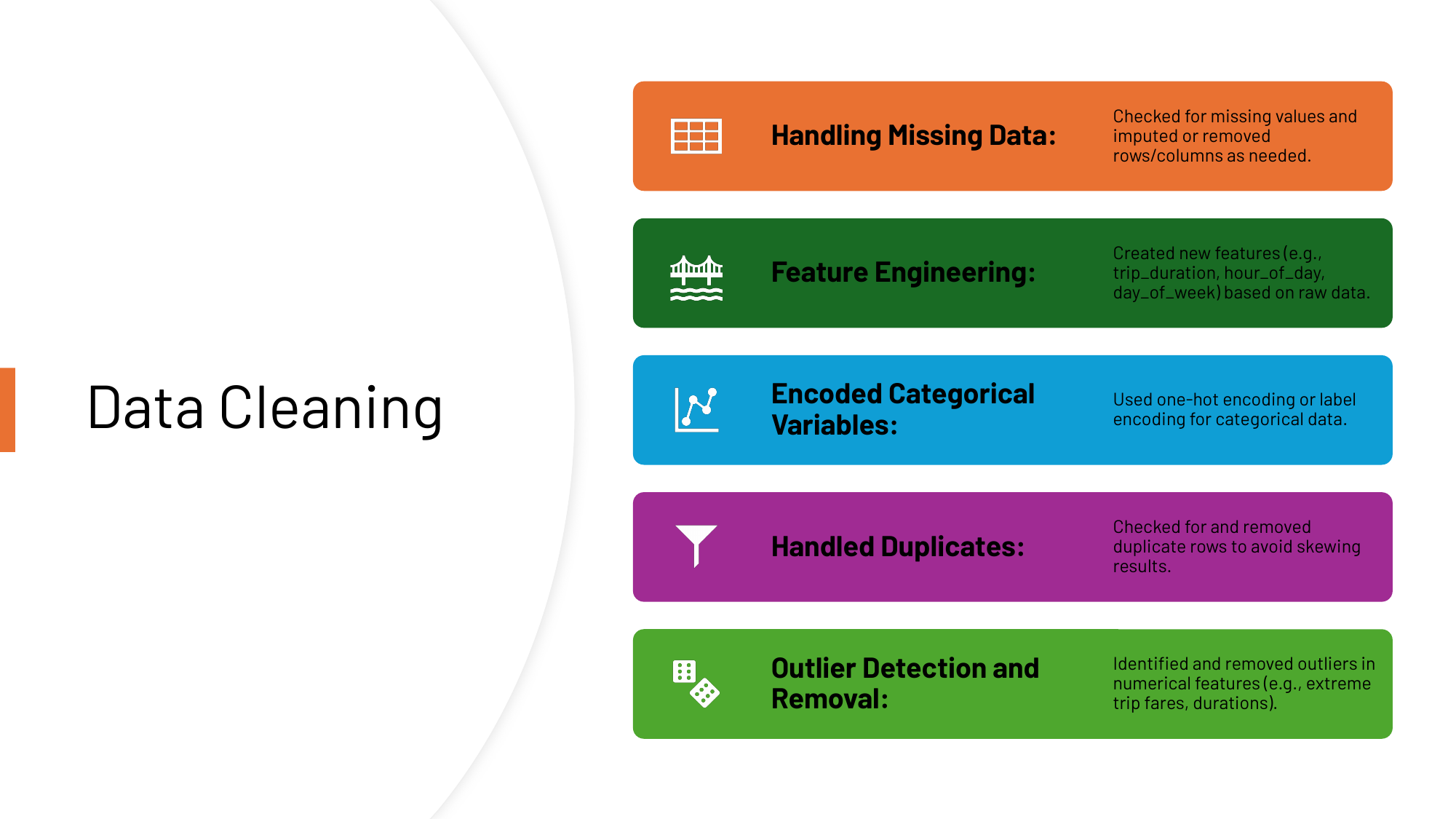

Handling Missing Data:
Checked for missing values and imputed or removed rows/columns as needed.
Feature Engineering:
Created new features (e.g., trip_duration, hour_of_day, day_of_week) based on raw data.
Encoded Categorical Variables:
Used one-hot encoding or label encoding for categorical data.
Handled Duplicates:
Checked for and removed duplicate rows to avoid skewing results.
Outlier Detection and Removal:
Identified and removed outliers in numerical features (e.g., extreme trip fares, durations).
# Data Cleaning